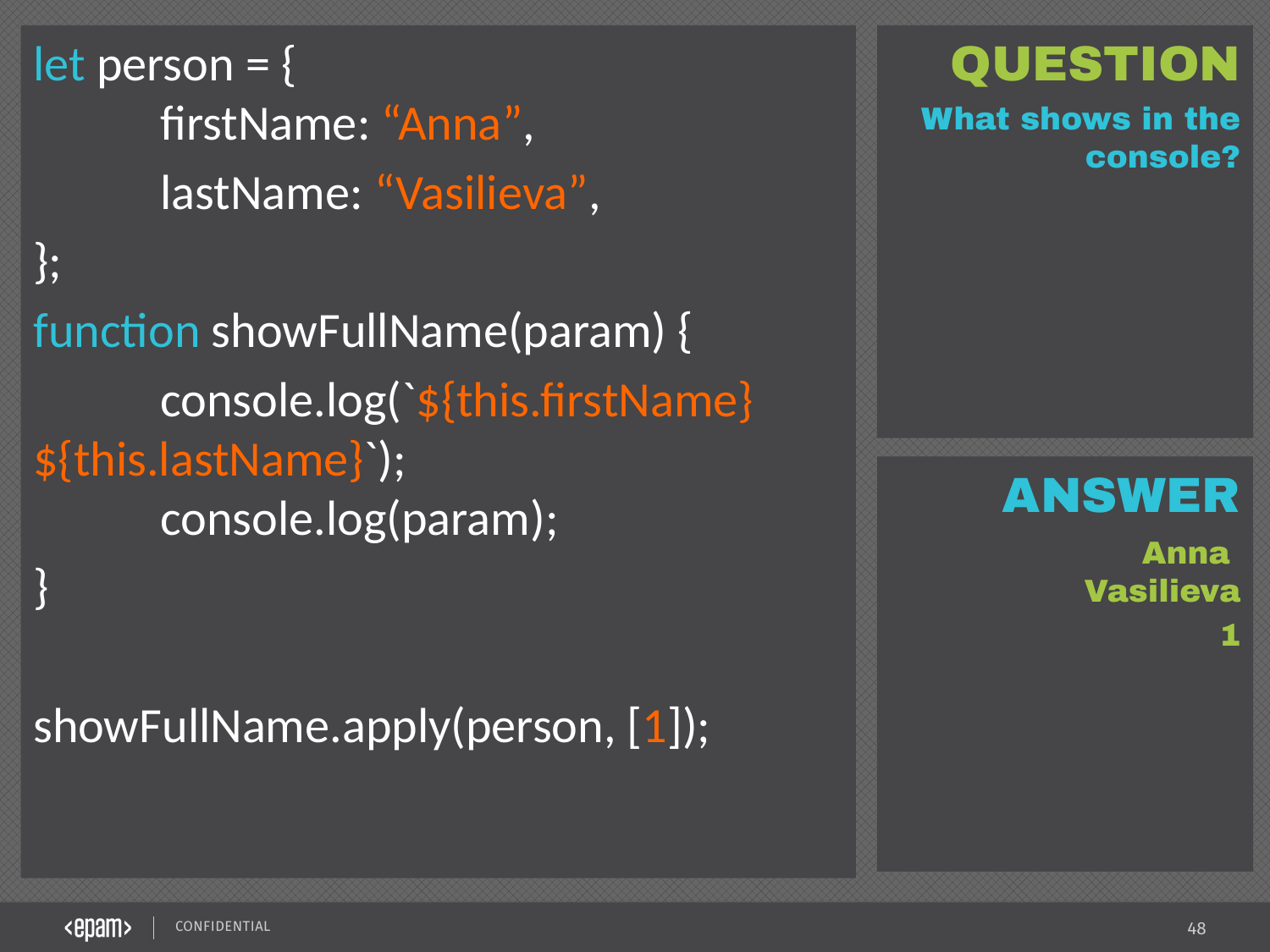

let person = {
	firstName: “Anna”,
	lastName: “Vasilieva”,
};
function showFullName(param) {
	console.log(`${this.firstName}
${this.lastName}`);
	console.log(param);
}

showFullName.apply(person, [1]);
What shows in the console?

Anna
Vasilieva
1